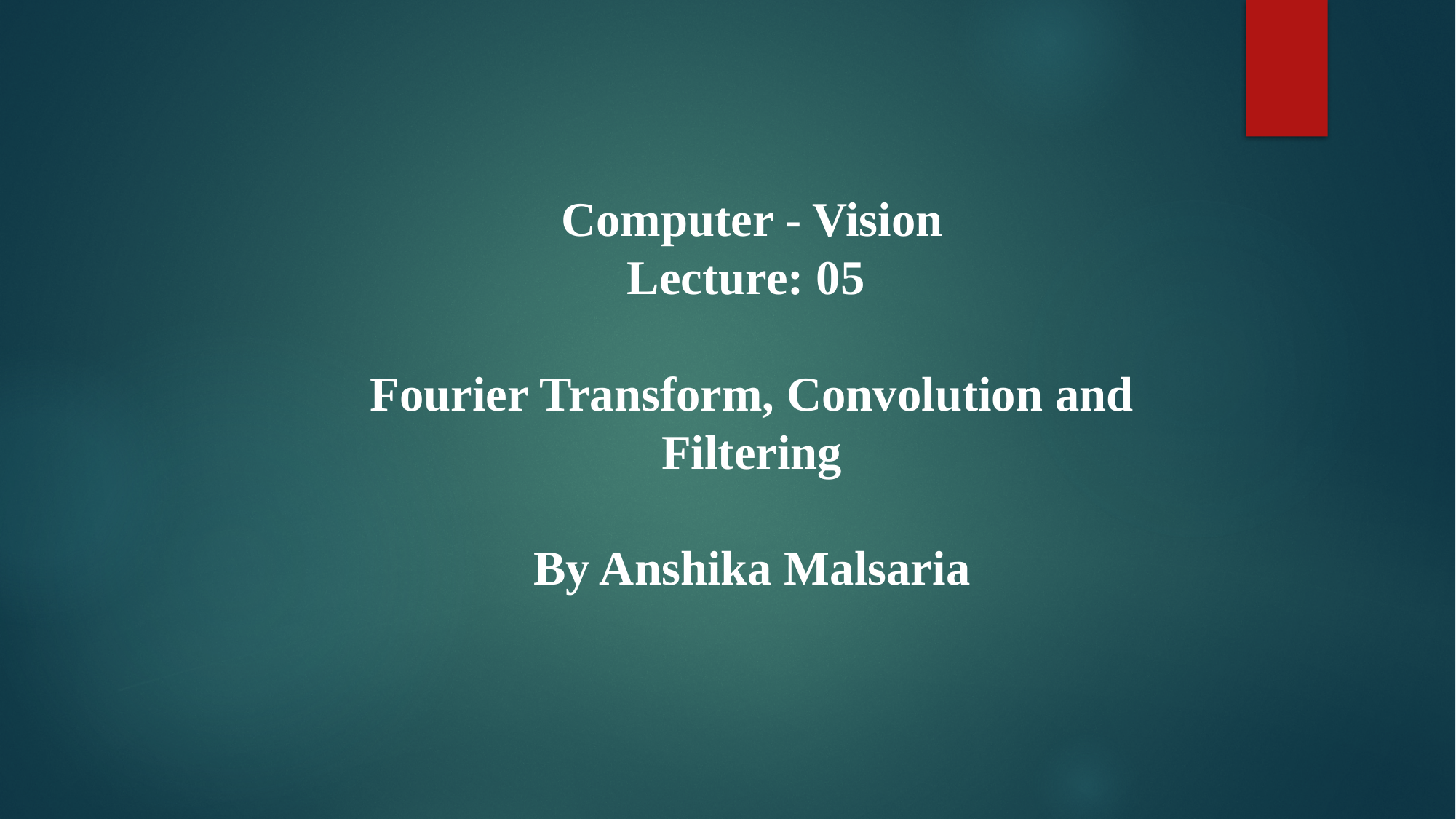

Computer - Vision
Lecture: 05

Fourier Transform, Convolution and Filtering

By Anshika Malsaria